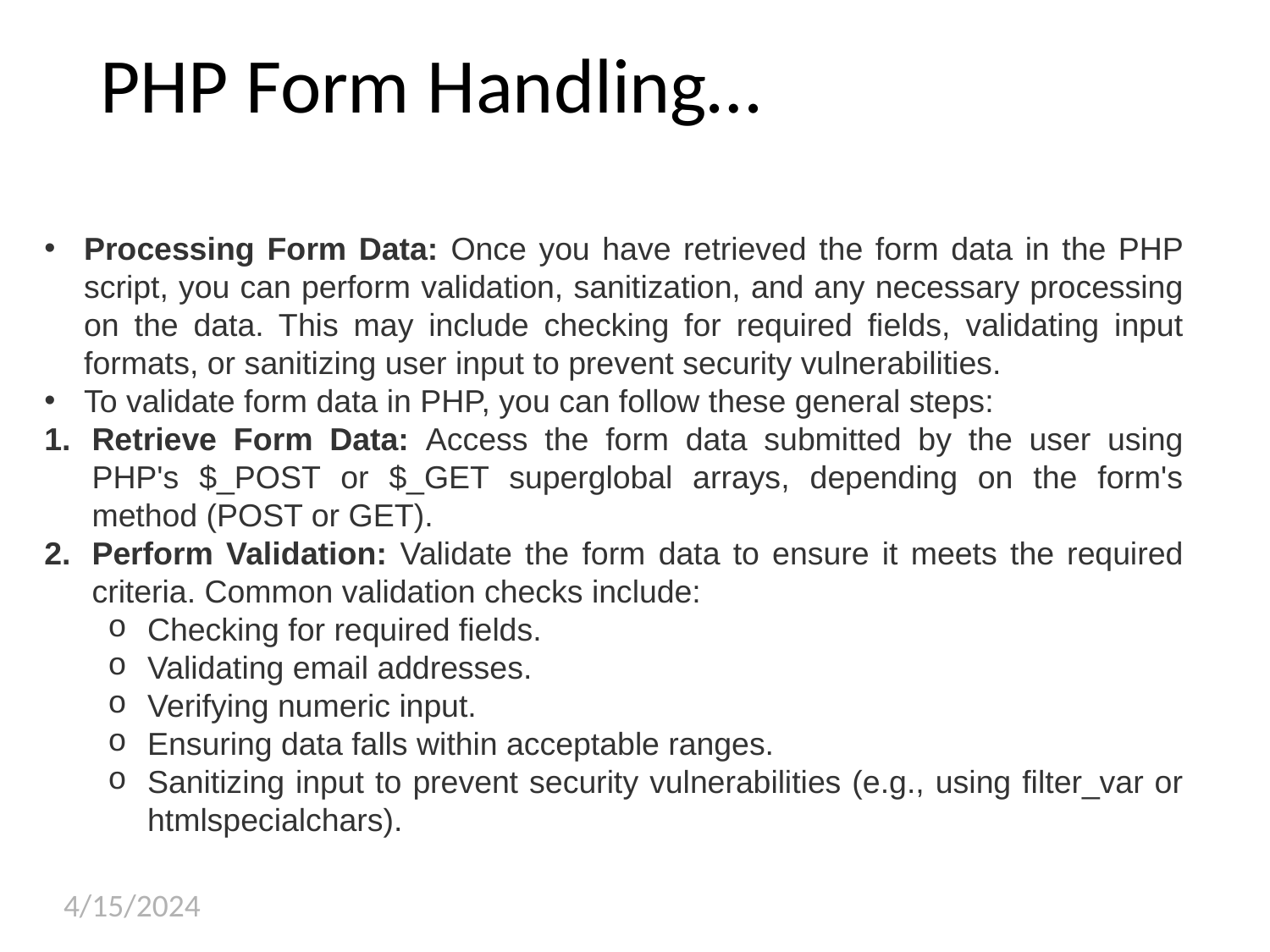

# PHP Form Handling…
Processing Form Data: Once you have retrieved the form data in the PHP script, you can perform validation, sanitization, and any necessary processing on the data. This may include checking for required fields, validating input formats, or sanitizing user input to prevent security vulnerabilities.
To validate form data in PHP, you can follow these general steps:
Retrieve Form Data: Access the form data submitted by the user using PHP's $_POST or $_GET superglobal arrays, depending on the form's method (POST or GET).
Perform Validation: Validate the form data to ensure it meets the required criteria. Common validation checks include:
Checking for required fields.
Validating email addresses.
Verifying numeric input.
Ensuring data falls within acceptable ranges.
Sanitizing input to prevent security vulnerabilities (e.g., using filter_var or htmlspecialchars).

4/15/2024